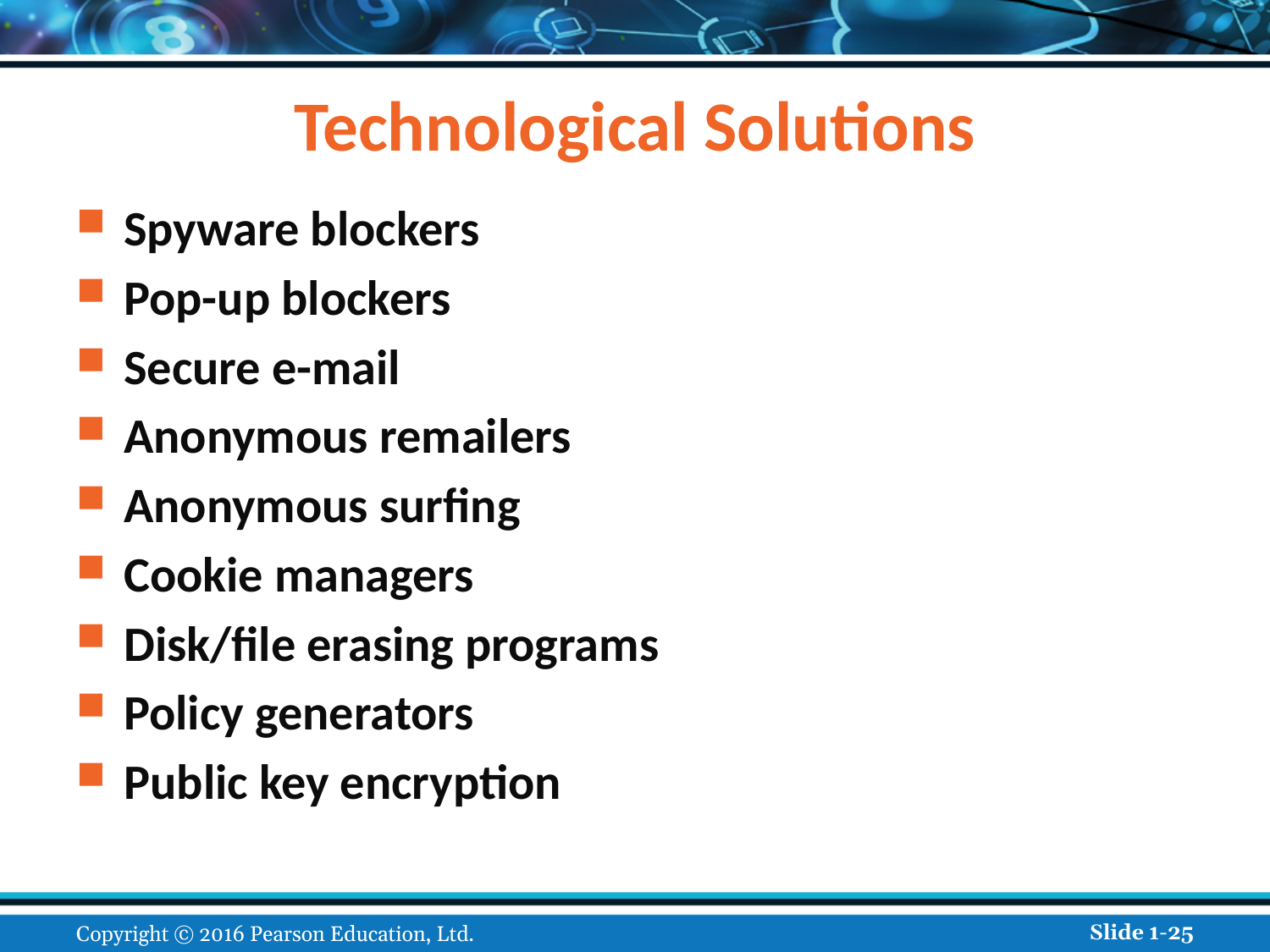

# Technological Solutions
Spyware blockers
Pop-up blockers
Secure e-mail
Anonymous remailers
Anonymous surfing
Cookie managers
Disk/file erasing programs
Policy generators
Public key encryption
Copyright © 2016 Pearson Education, Ltd.
Slide 1-25